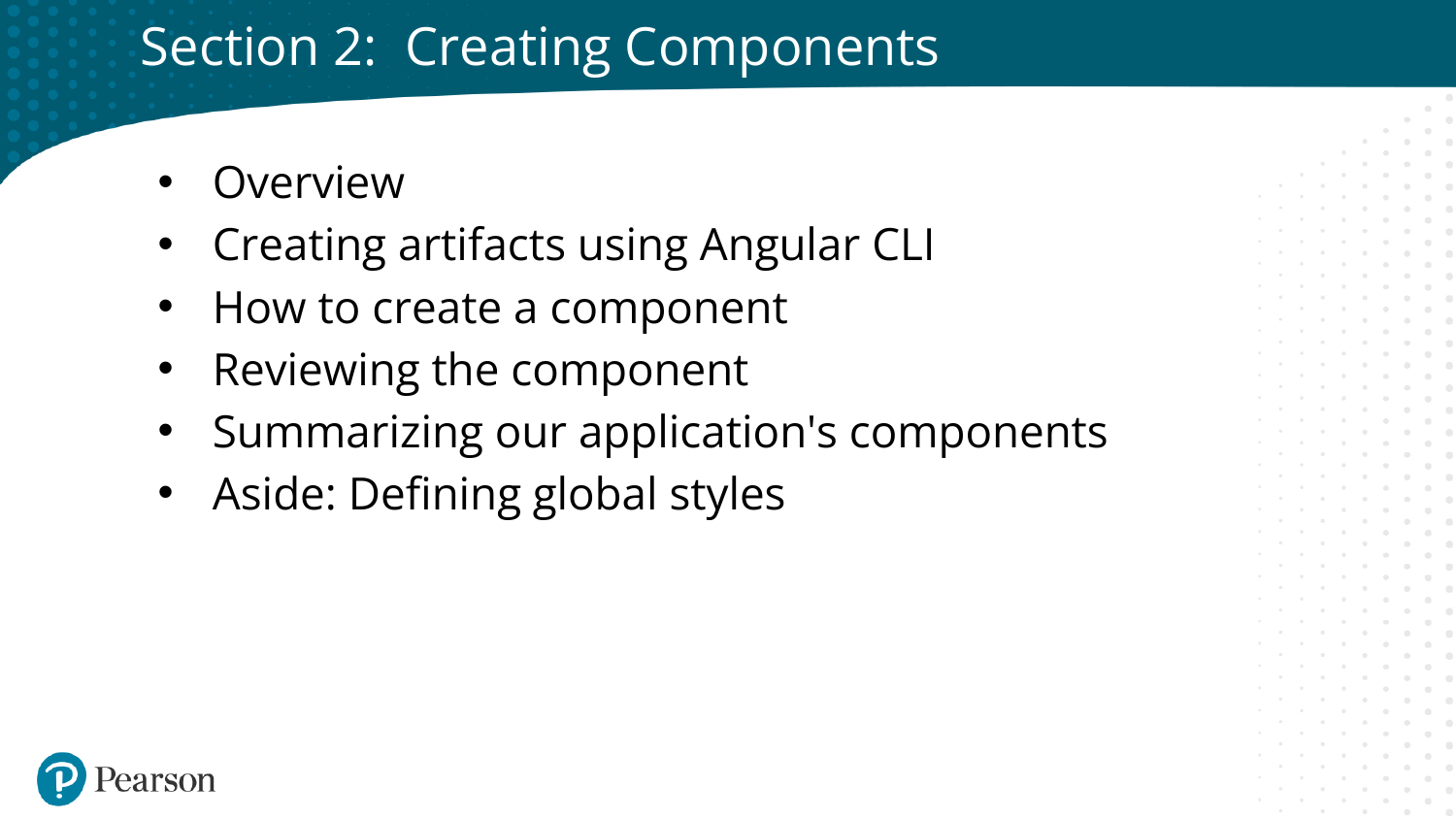

# Section 2:  Creating Components
Overview
Creating artifacts using Angular CLI
How to create a component
Reviewing the component
Summarizing our application's components
Aside: Defining global styles